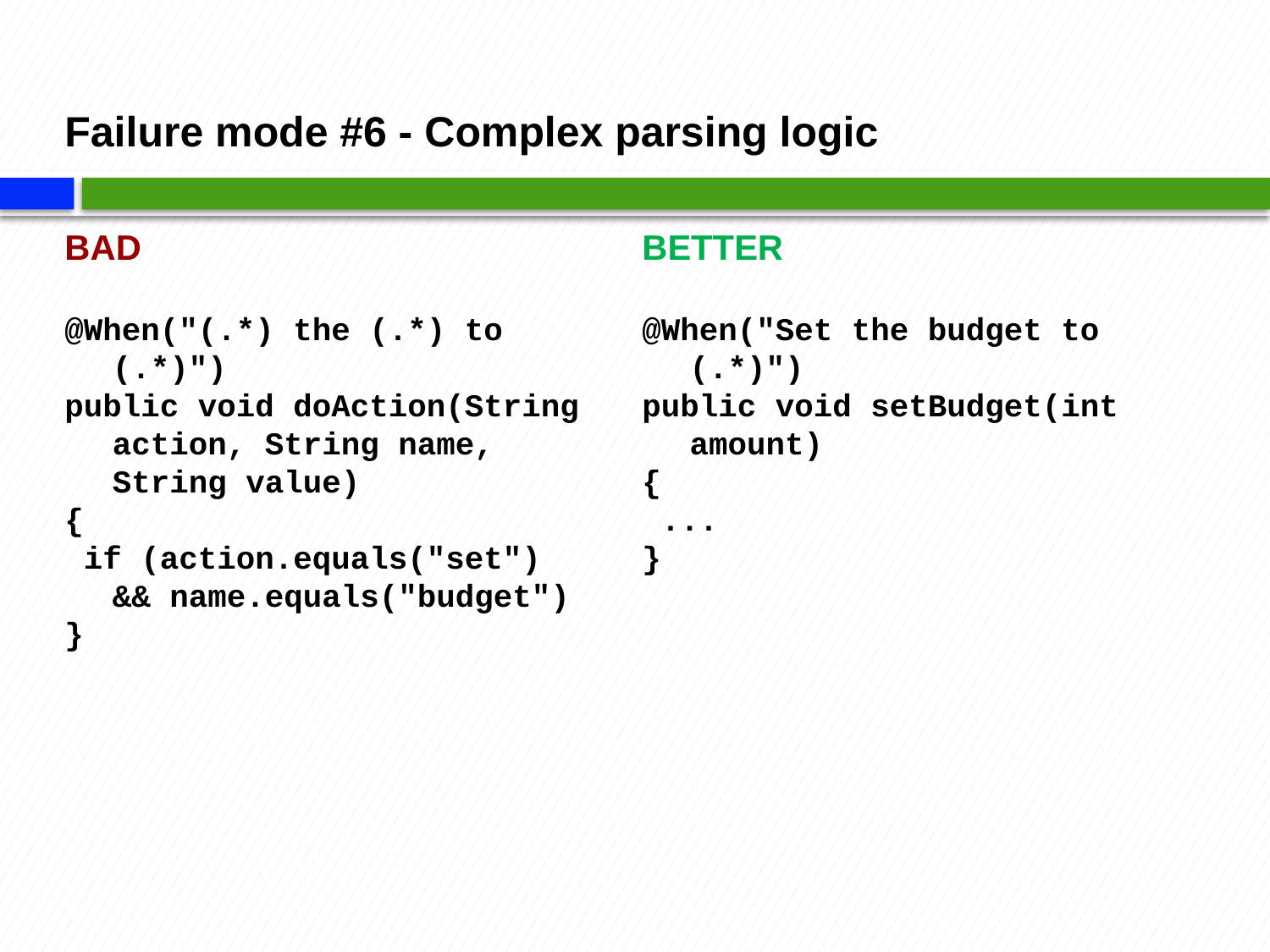

# Failure mode #6 - Complex parsing logic
BAD

@When("(.*) the (.*) to (.*)")
public void doAction(String action, String name, String value)
{
 if (action.equals("set") && name.equals("budget")
}

BETTER

@When("Set the budget to (.*)")
public void setBudget(int amount)
{
 ...
}